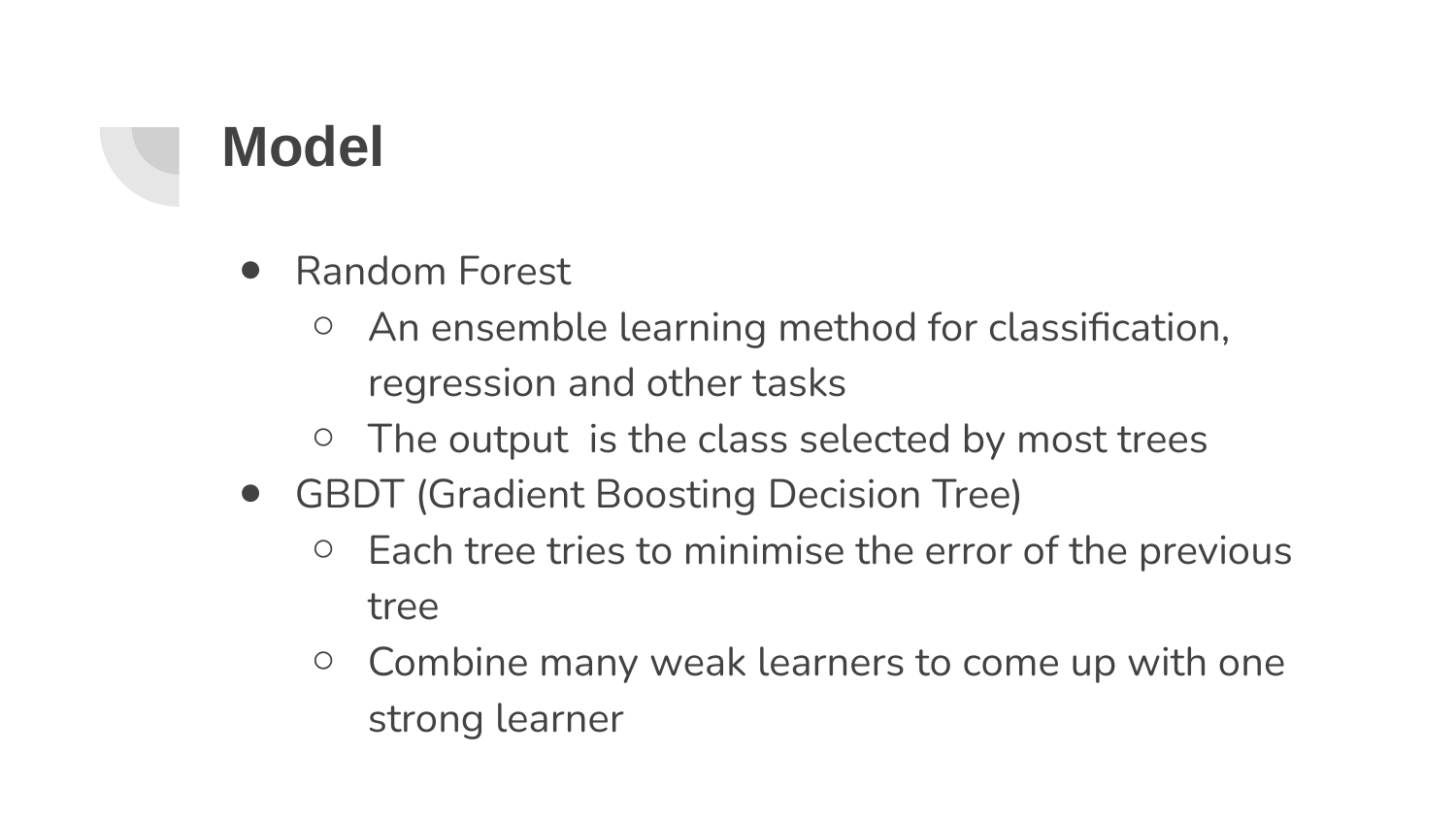

# Model
Random Forest
An ensemble learning method for classification, regression and other tasks
The output  is the class selected by most trees
GBDT (Gradient Boosting Decision Tree)
Each tree tries to minimise the error of the previous tree
Combine many weak learners to come up with one strong learner